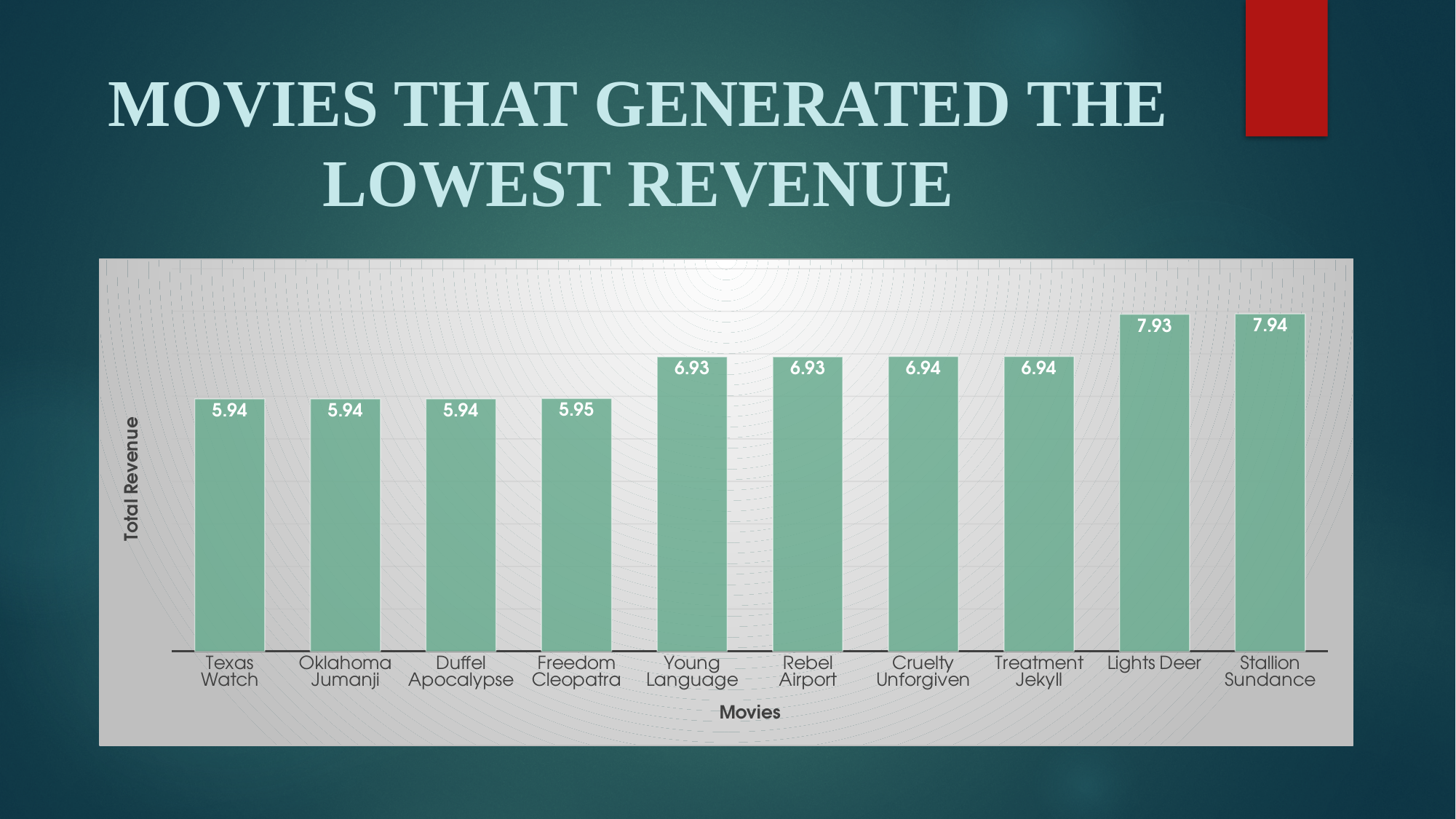

# MOVIES THAT GENERATED THE LOWEST REVENUE

### Chart

| Category | total_revenue |
|---|---|
| Texas Watch | 5.94 |
| Oklahoma Jumanji | 5.94 |
| Duffel Apocalypse | 5.94 |
| Freedom Cleopatra | 5.95 |
| Young Language | 6.93 |
| Rebel Airport | 6.93 |
| Cruelty Unforgiven | 6.94 |
| Treatment Jekyll | 6.94 |
| Lights Deer | 7.93 |
| Stallion Sundance | 7.94 |